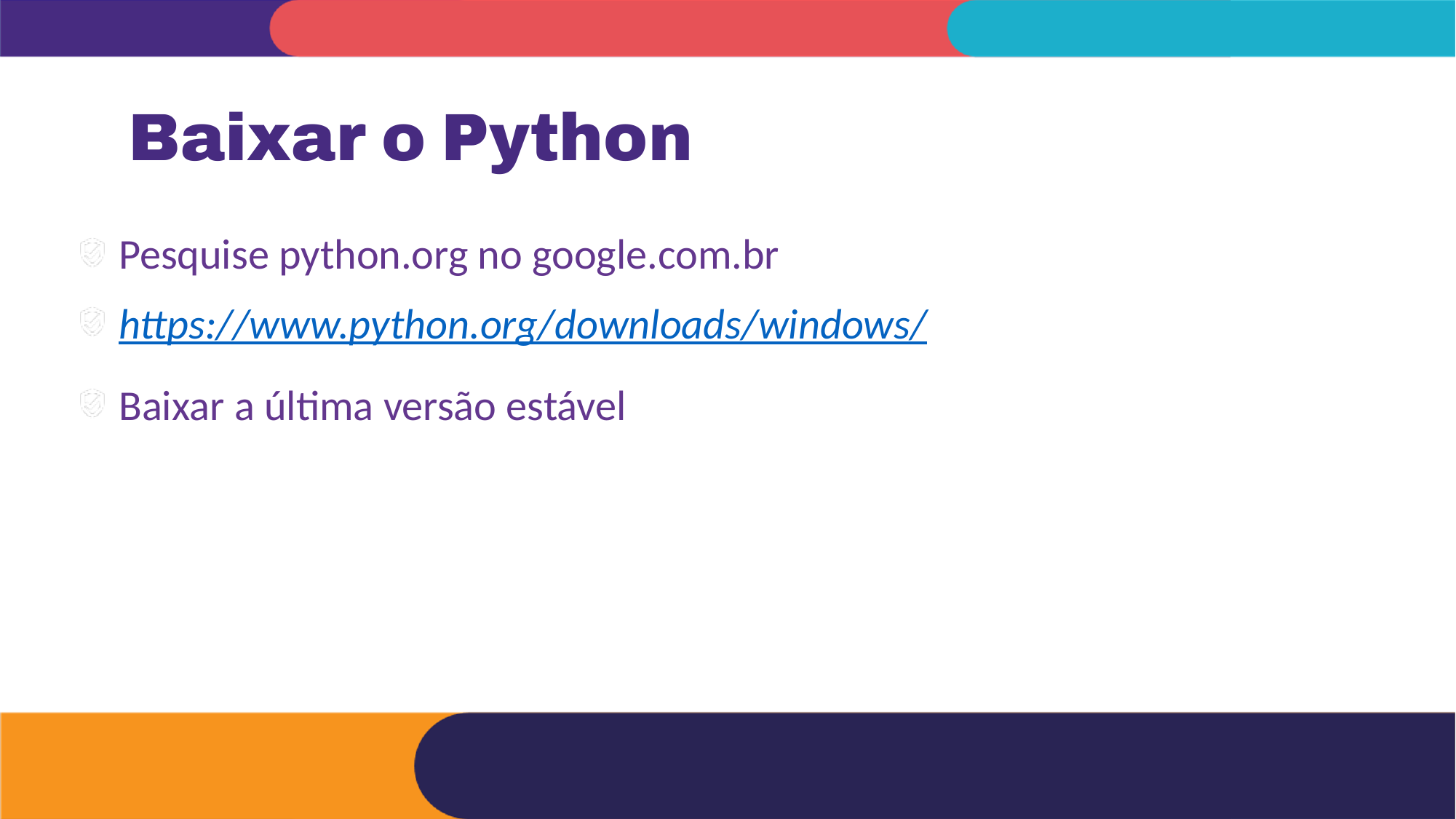

# Baixar o Python
Pesquise python.org no google.com.br
https://www.python.org/downloads/windows/
Baixar a última versão estável